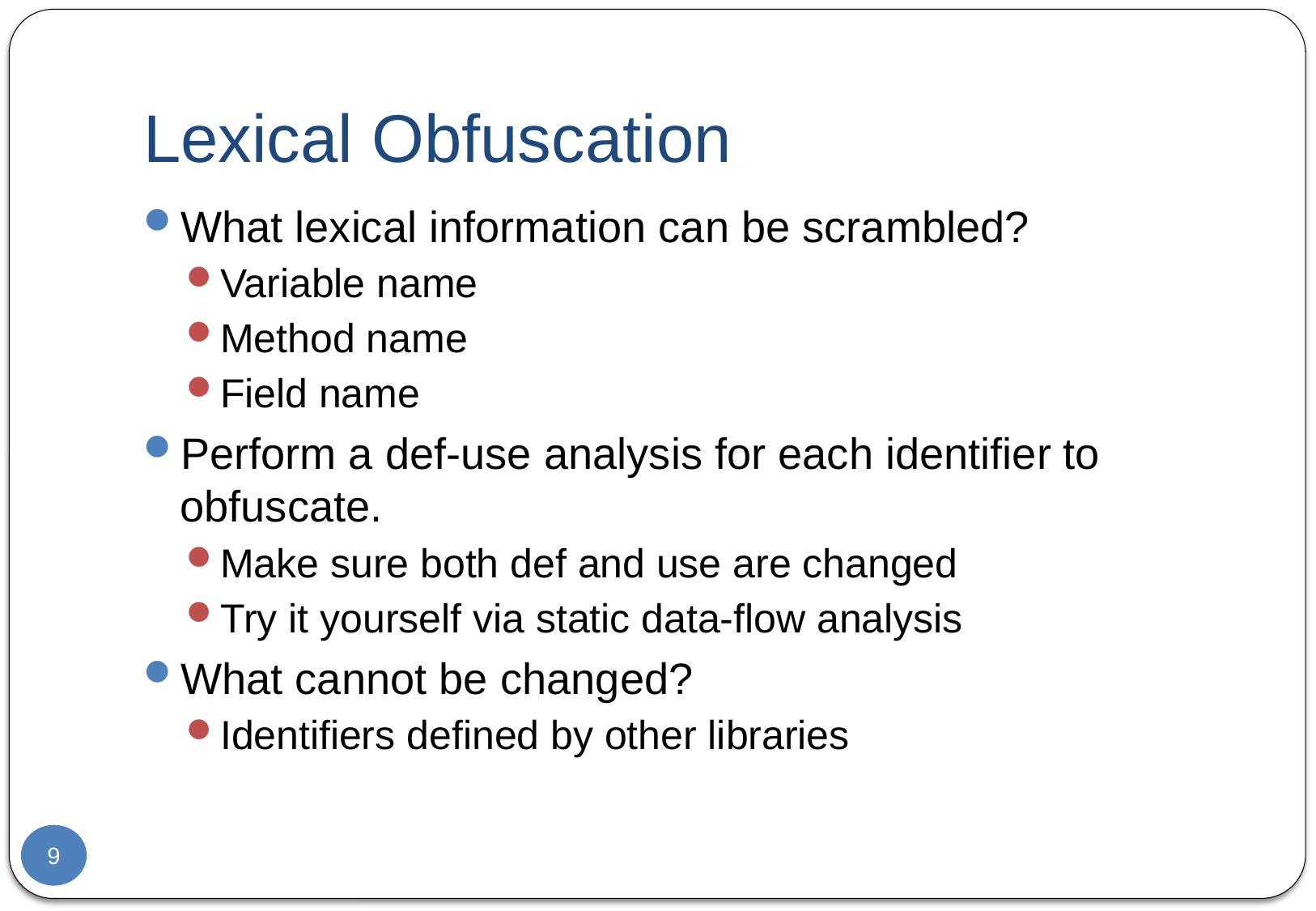

# Lexical Obfuscation
What lexical information can be scrambled?
Variable name
Method name
Field name
Perform a def-use analysis for each identifier to obfuscate.
Make sure both def and use are changed
Try it yourself via static data-flow analysis
What cannot be changed?
Identifiers defined by other libraries

9